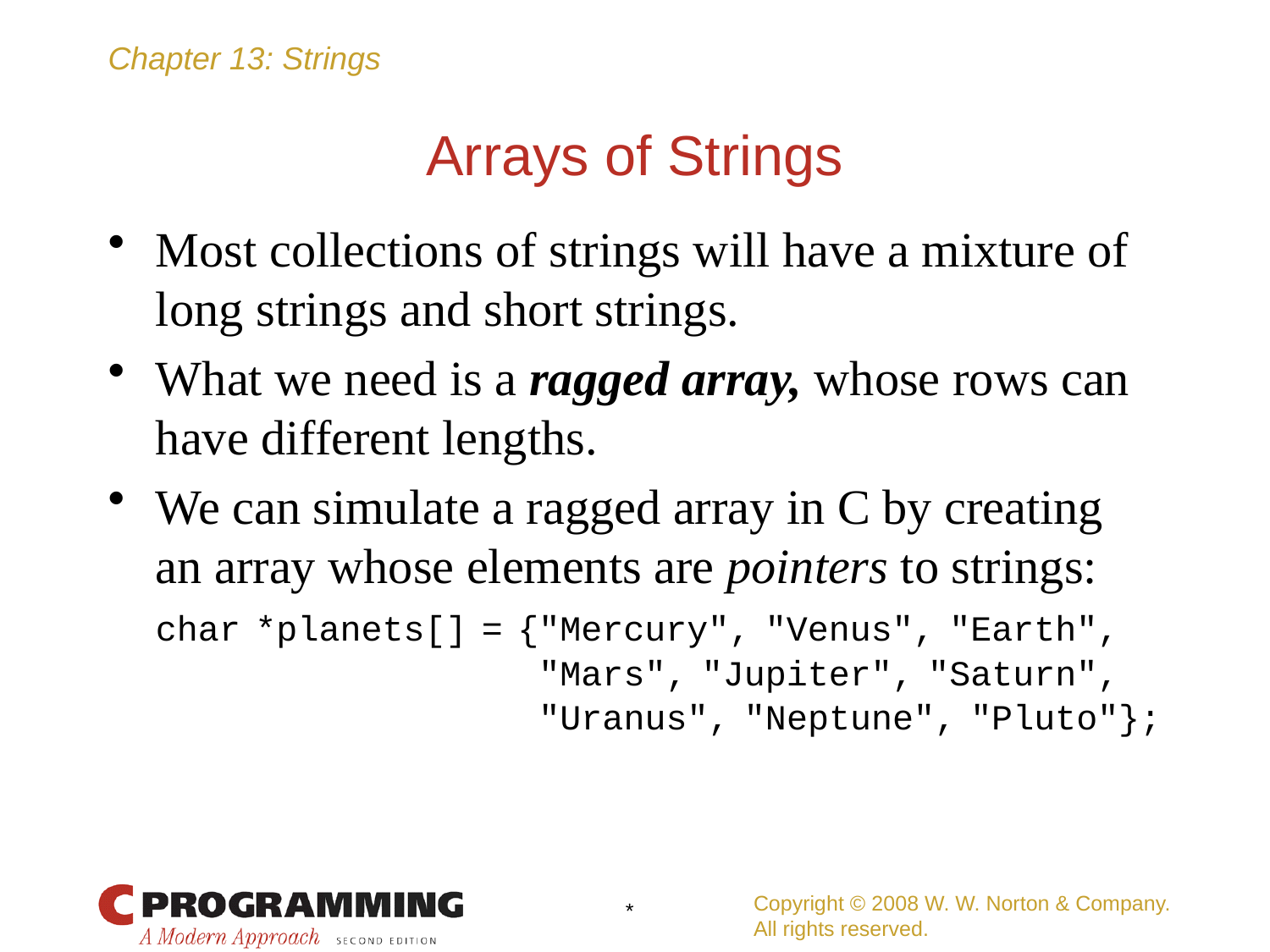

# Arrays of Strings
Most collections of strings will have a mixture of long strings and short strings.
What we need is a ragged array, whose rows can have different lengths.
We can simulate a ragged array in C by creating an array whose elements are pointers to strings:
	char *planets[] = {"Mercury", "Venus", "Earth",
	                   "Mars", "Jupiter", "Saturn",
	                   "Uranus", "Neptune", "Pluto"};
Copyright © 2008 W. W. Norton & Company.
All rights reserved.
*